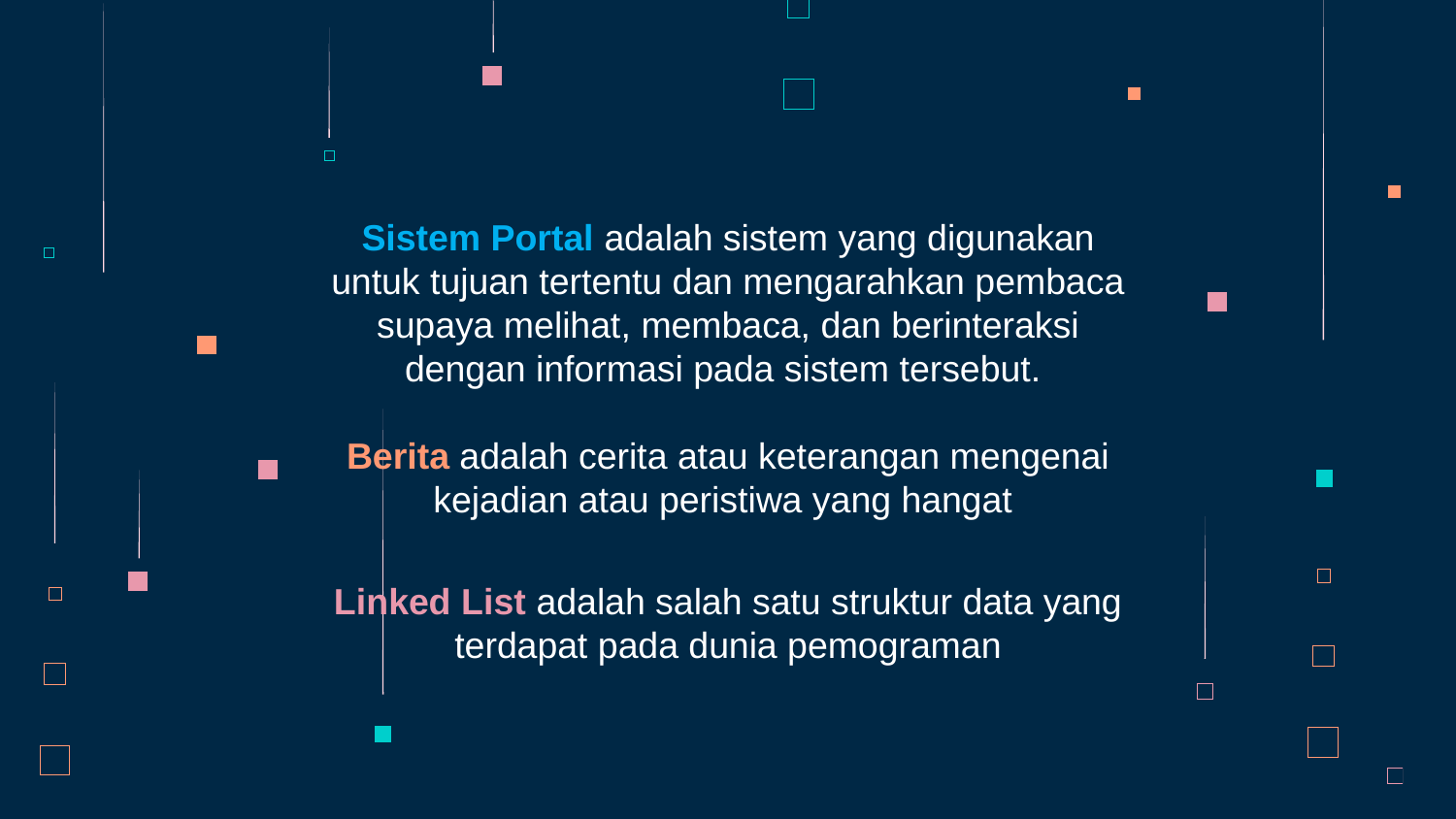

Sistem Portal adalah sistem yang digunakan untuk tujuan tertentu dan mengarahkan pembaca supaya melihat, membaca, dan berinteraksi dengan informasi pada sistem tersebut.

Berita adalah cerita atau keterangan mengenai kejadian atau peristiwa yang hangat

Linked List adalah salah satu struktur data yang terdapat pada dunia pemograman